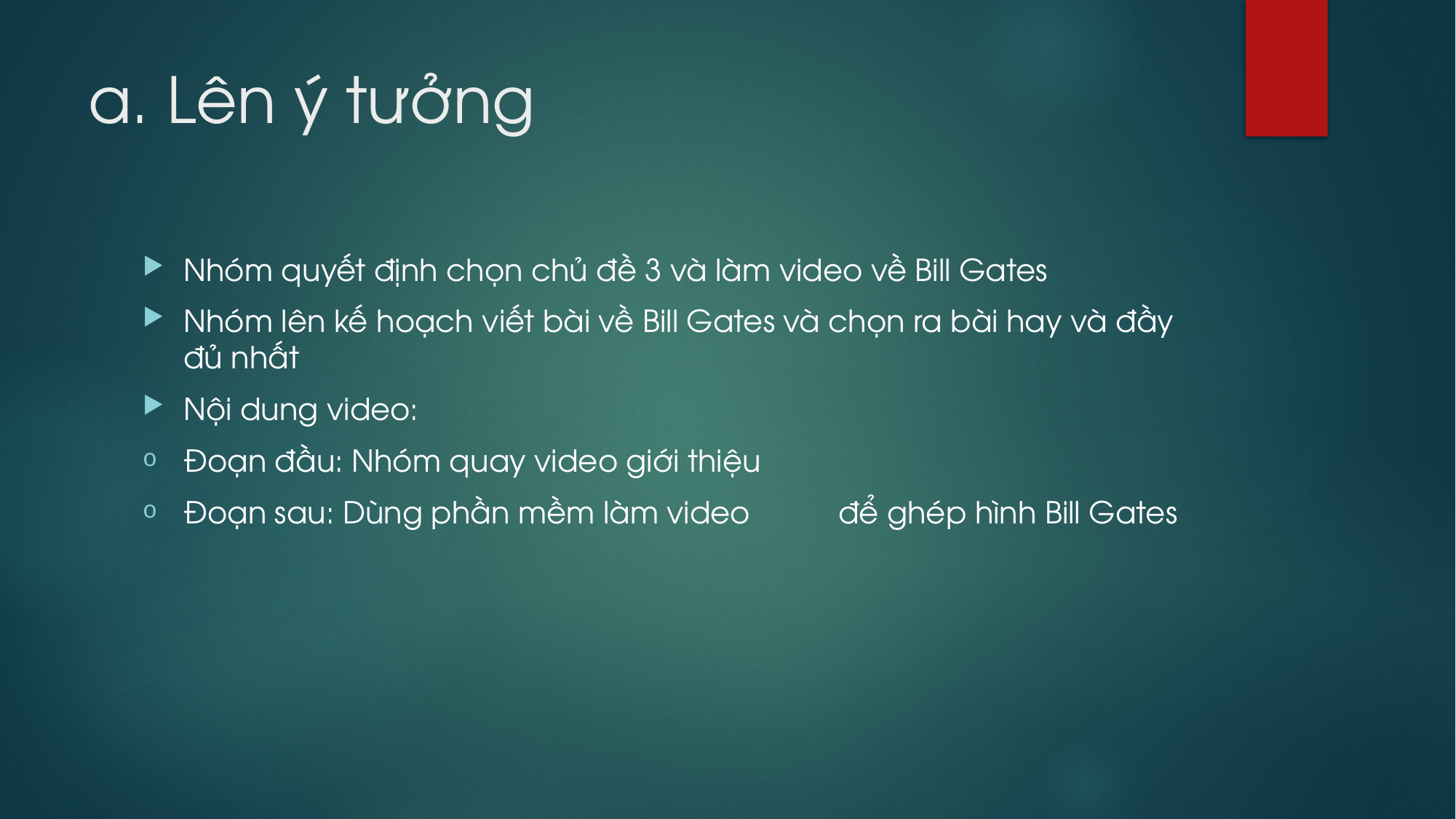

# a. Lên ý tưởng
Nhóm quyết định chọn chủ đề 3 và làm video về Bill Gates
Nhóm lên kế hoạch viết bài về Bill Gates và chọn ra bài hay và đầy đủ nhất
Nội dung video:
Đoạn đầu: Nhóm quay video giới thiệu
Đoạn sau: Dùng phần mềm làm video 	để ghép hình Bill Gates